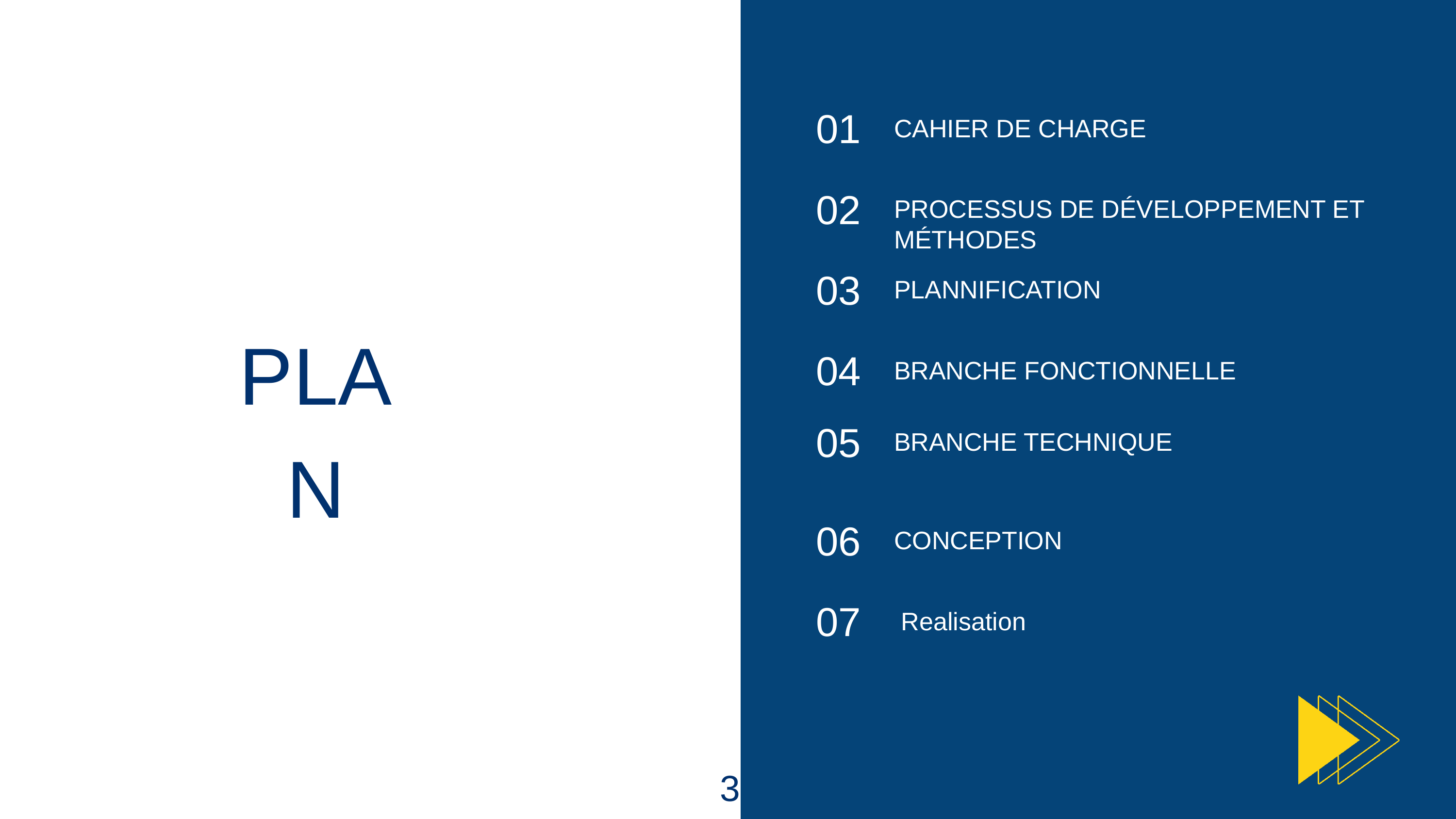

01
CAHIER DE CHARGE
02
PROCESSUS DE DÉVELOPPEMENT ET MÉTHODES
03
PLANNIFICATION
PLAN
04
BRANCHE FONCTIONNELLE
05
BRANCHE TECHNIQUE
06
CONCEPTION
07
 Realisation

3